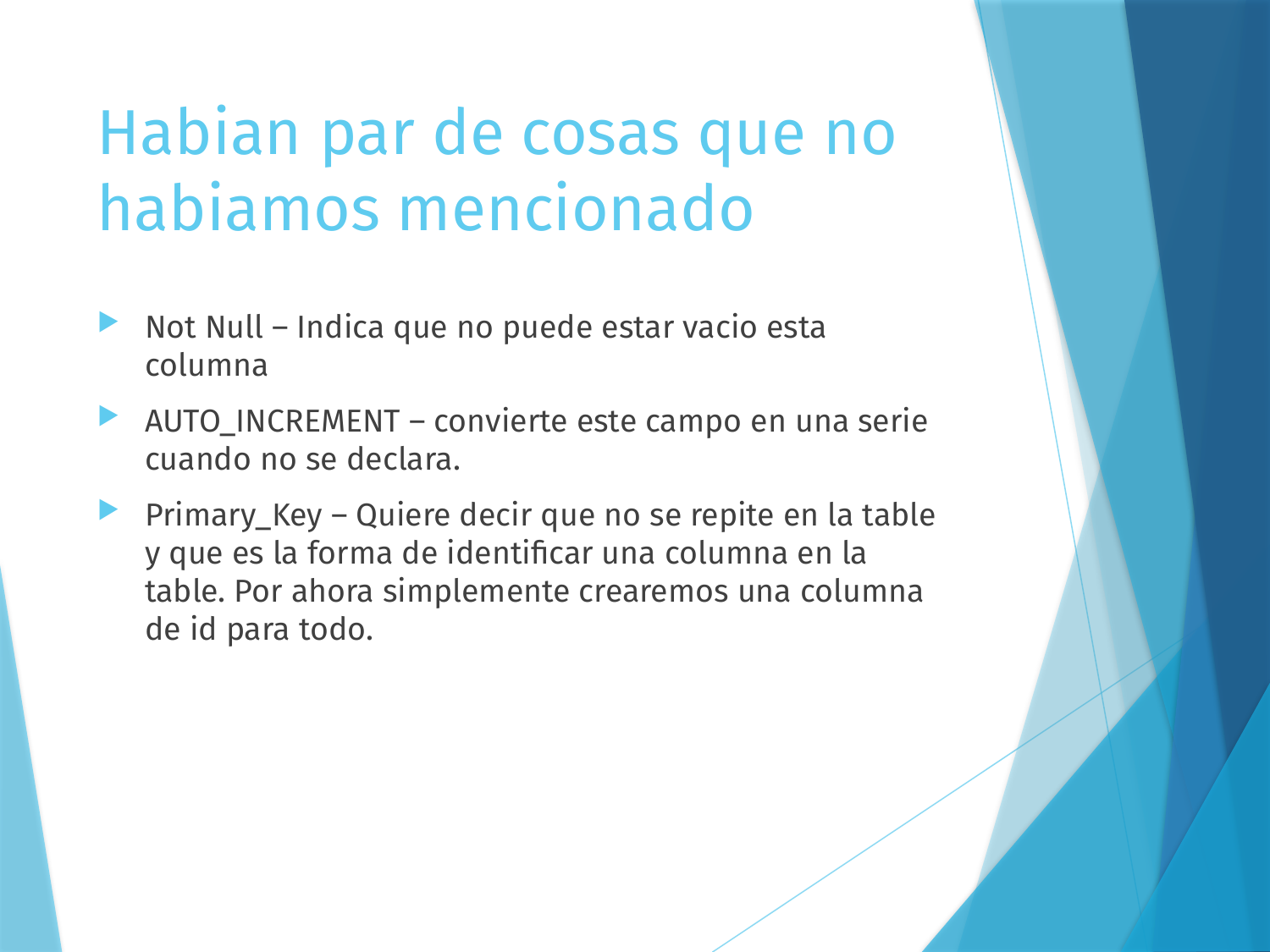

# Habian par de cosas que no habiamos mencionado
Not Null – Indica que no puede estar vacio esta columna
AUTO_INCREMENT – convierte este campo en una serie cuando no se declara.
Primary_Key – Quiere decir que no se repite en la table y que es la forma de identificar una columna en la table. Por ahora simplemente crearemos una columna de id para todo.